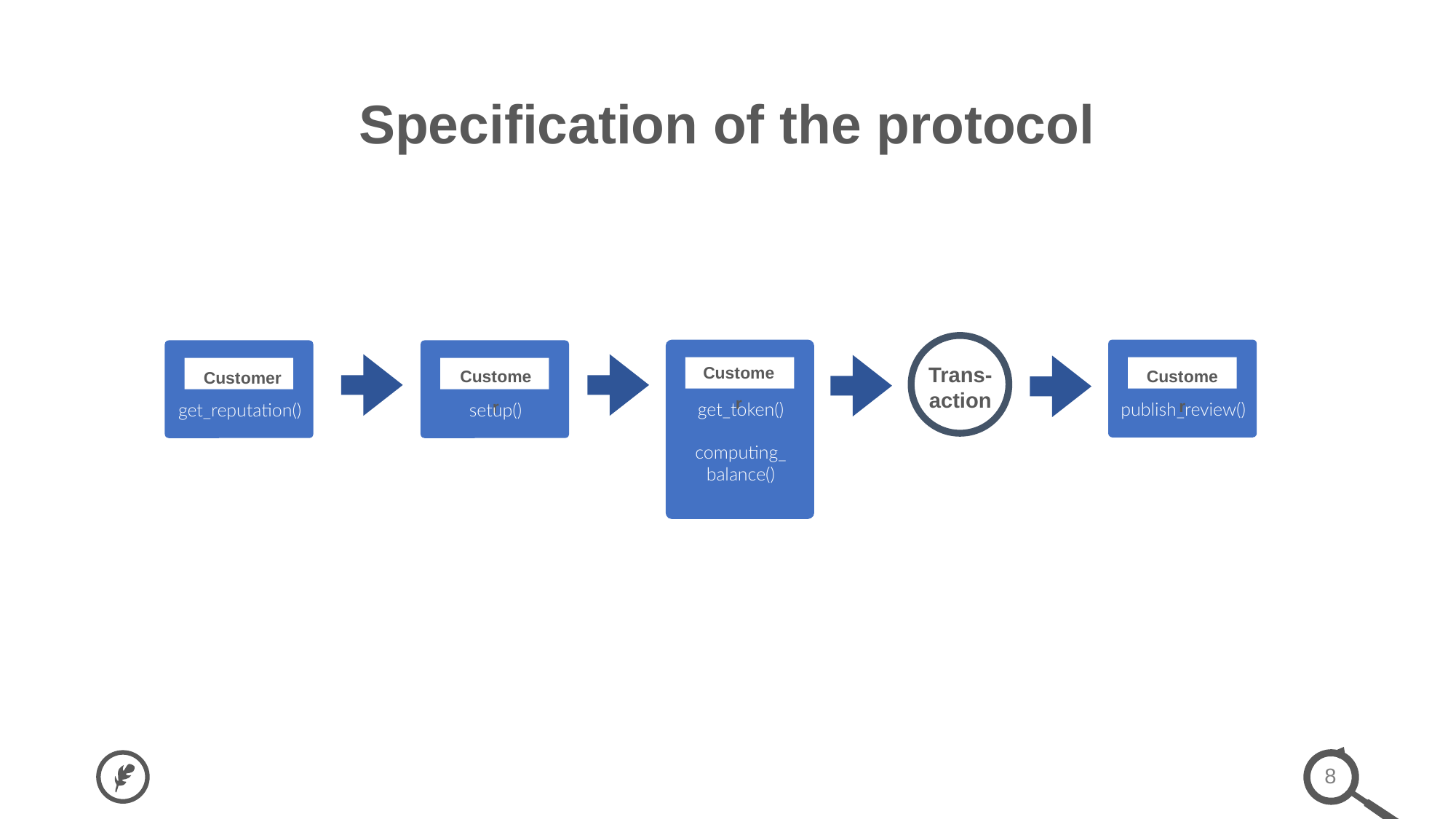

Specification of the protocol

Trans-
action

Customer

get_token()

computing_
balance()

Customer

publish_review()

Customer

get_reputation()

Customer

setup()

computing_
balance()

8